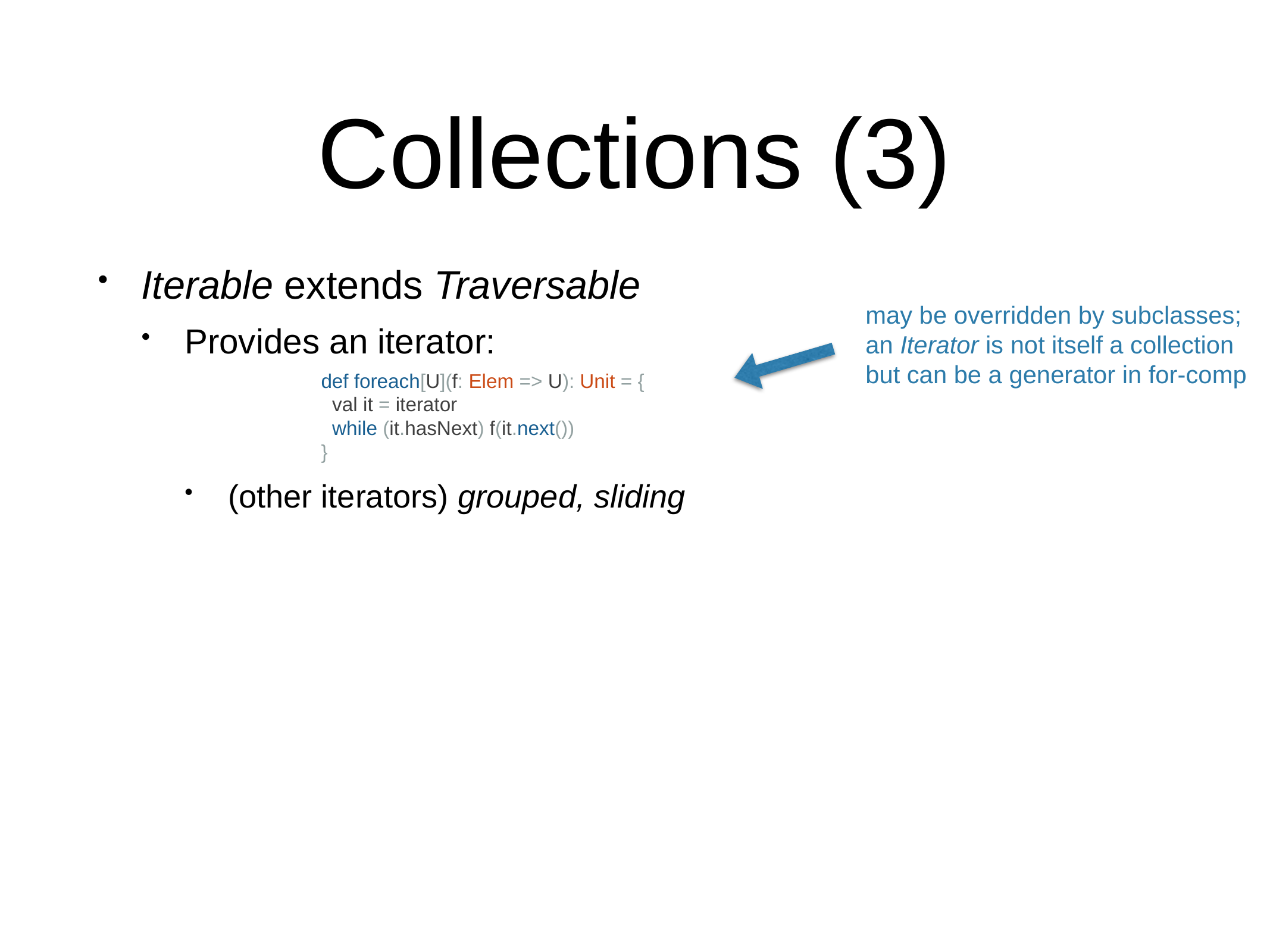

# Collections (3)
Iterable extends Traversable
Provides an iterator:
		def foreach[U](f: Elem => U): Unit = {
		  val it = iterator
		  while (it.hasNext) f(it.next())
		}
(other iterators) grouped, sliding
may be overridden by subclasses;
an Iterator is not itself a collection
but can be a generator in for-comp